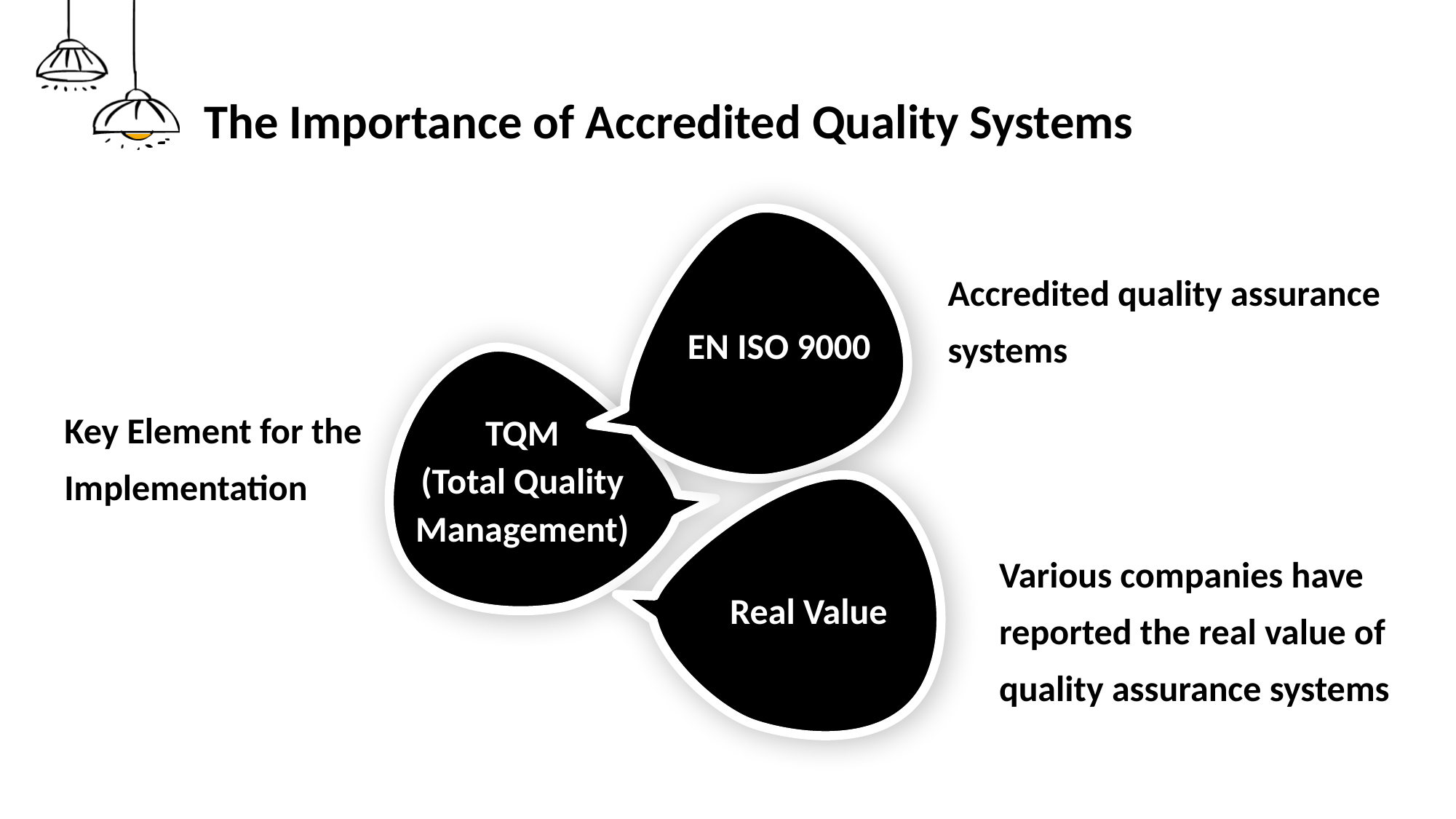

# The Importance of Accredited Quality Systems

EN ISO 9000
Accredited quality assurance systems

TQM
(Total Quality Management)
Key Element for the Implementation

Real Value
Various companies have reported the real value of quality assurance systems